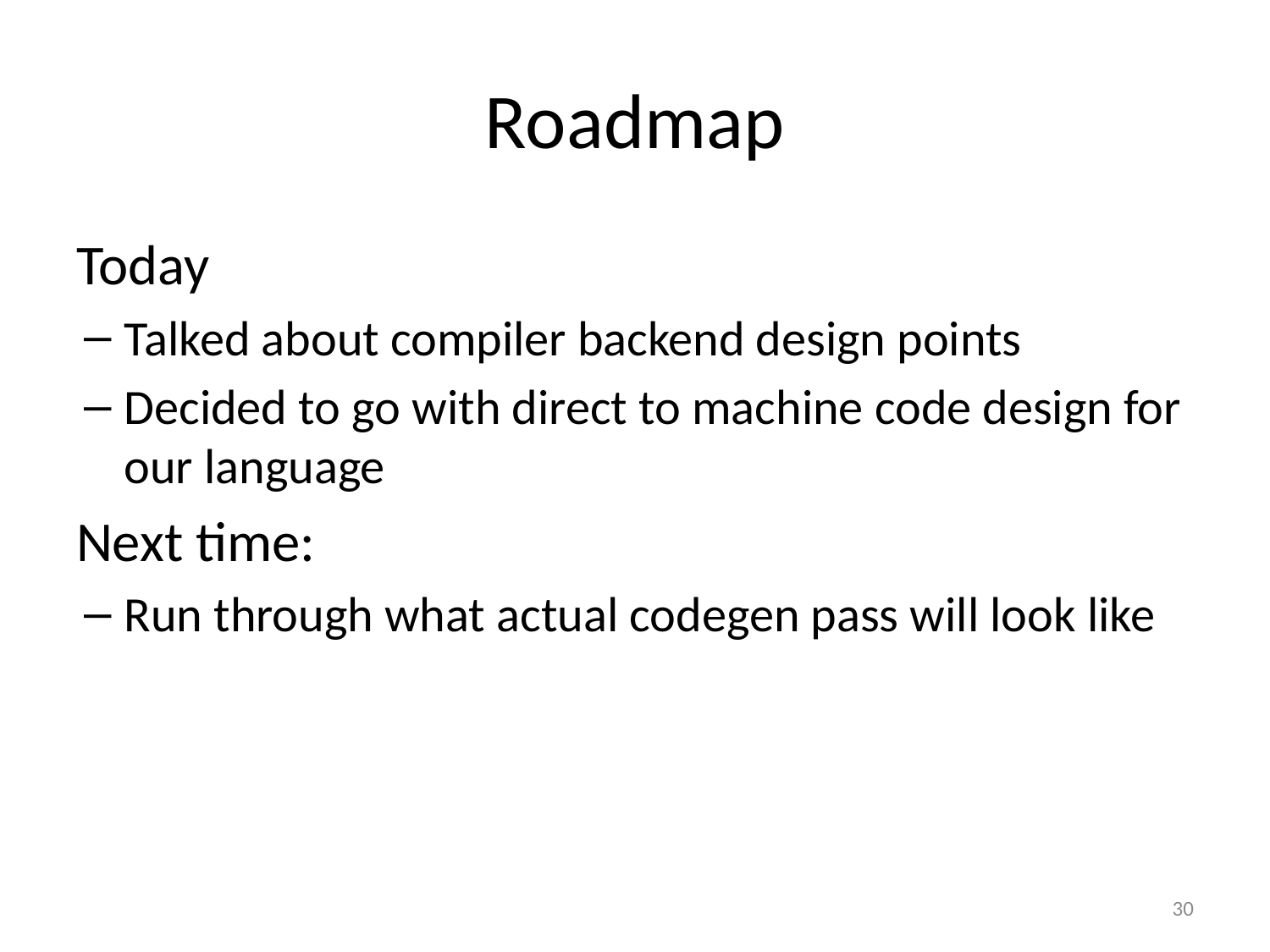

# Roadmap
Today
Talked about compiler backend design points
Decided to go with direct to machine code design for our language
Next time:
Run through what actual codegen pass will look like
30